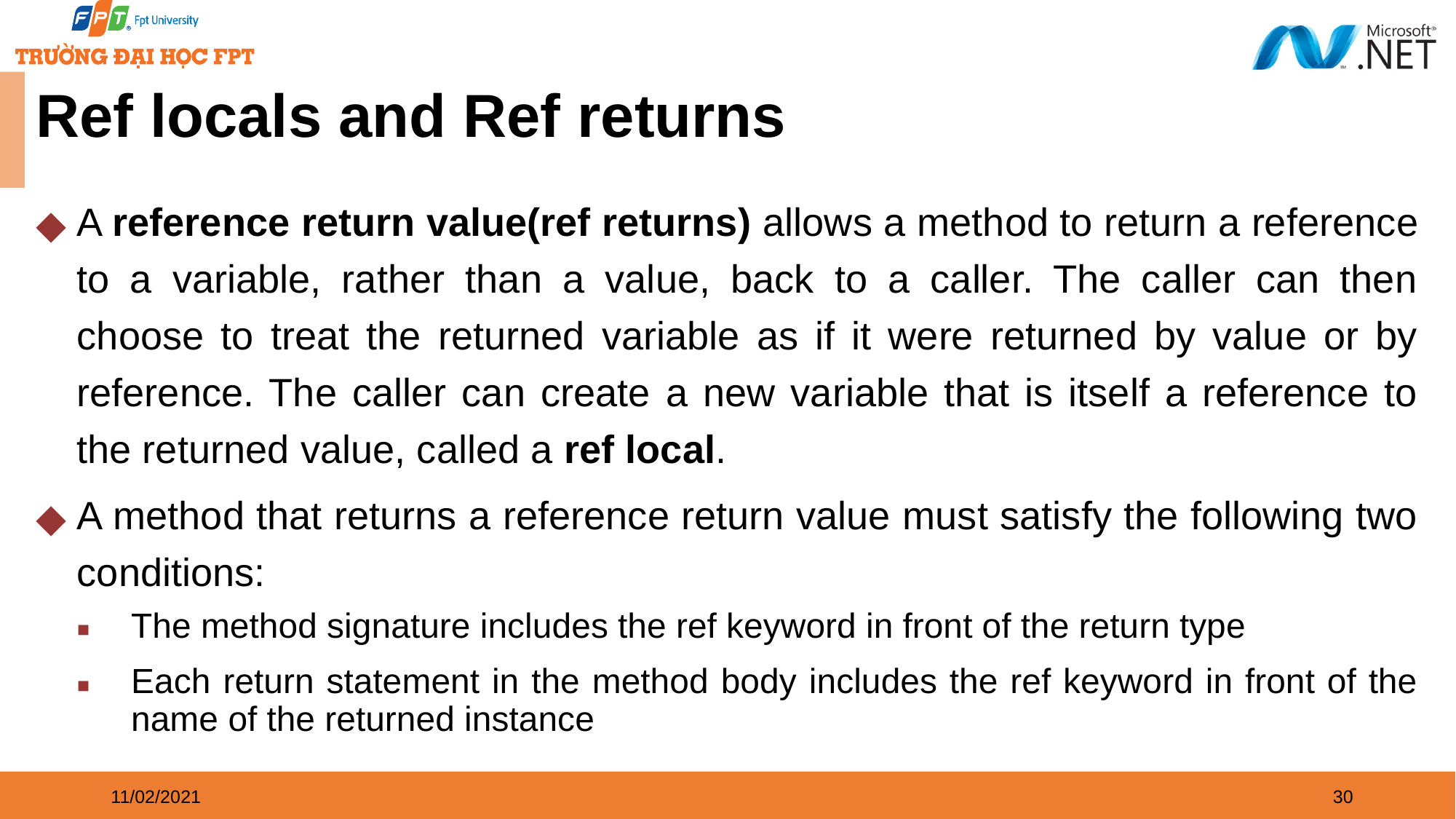

# Ref locals and Ref returns
A reference return value(ref returns) allows a method to return a reference to a variable, rather than a value, back to a caller. The caller can then choose to treat the returned variable as if it were returned by value or by reference. The caller can create a new variable that is itself a reference to the returned value, called a ref local.
A method that returns a reference return value must satisfy the following two conditions:
The method signature includes the ref keyword in front of the return type
Each return statement in the method body includes the ref keyword in front of the name of the returned instance
11/02/2021
30